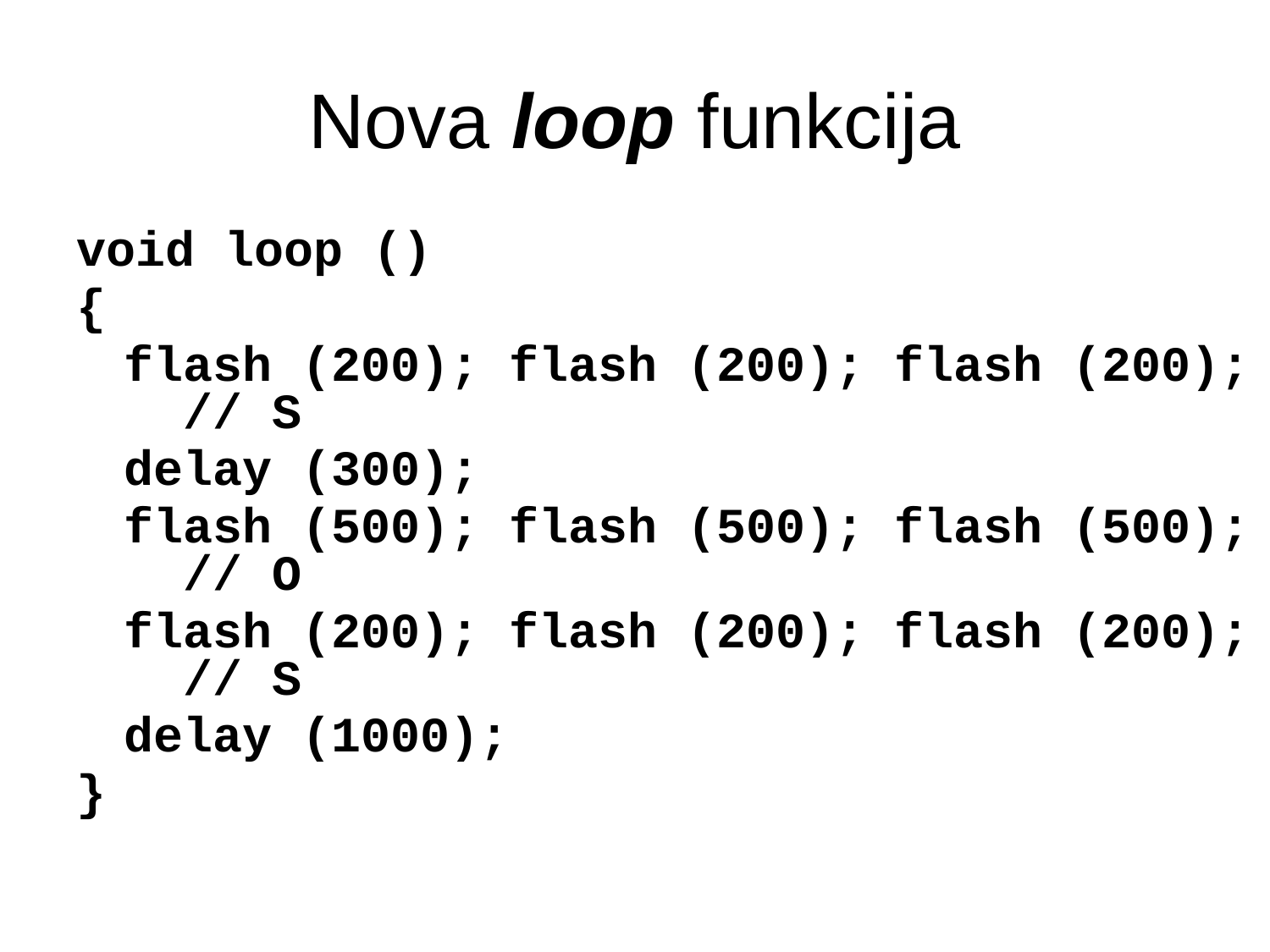

# Nova loop funkcija
void loop ()
{
	flash (200); flash (200); flash (200);   // S
	delay (300);
	flash (500); flash (500); flash (500);   // O
	flash (200); flash (200); flash (200);   // S
	delay (1000);
}